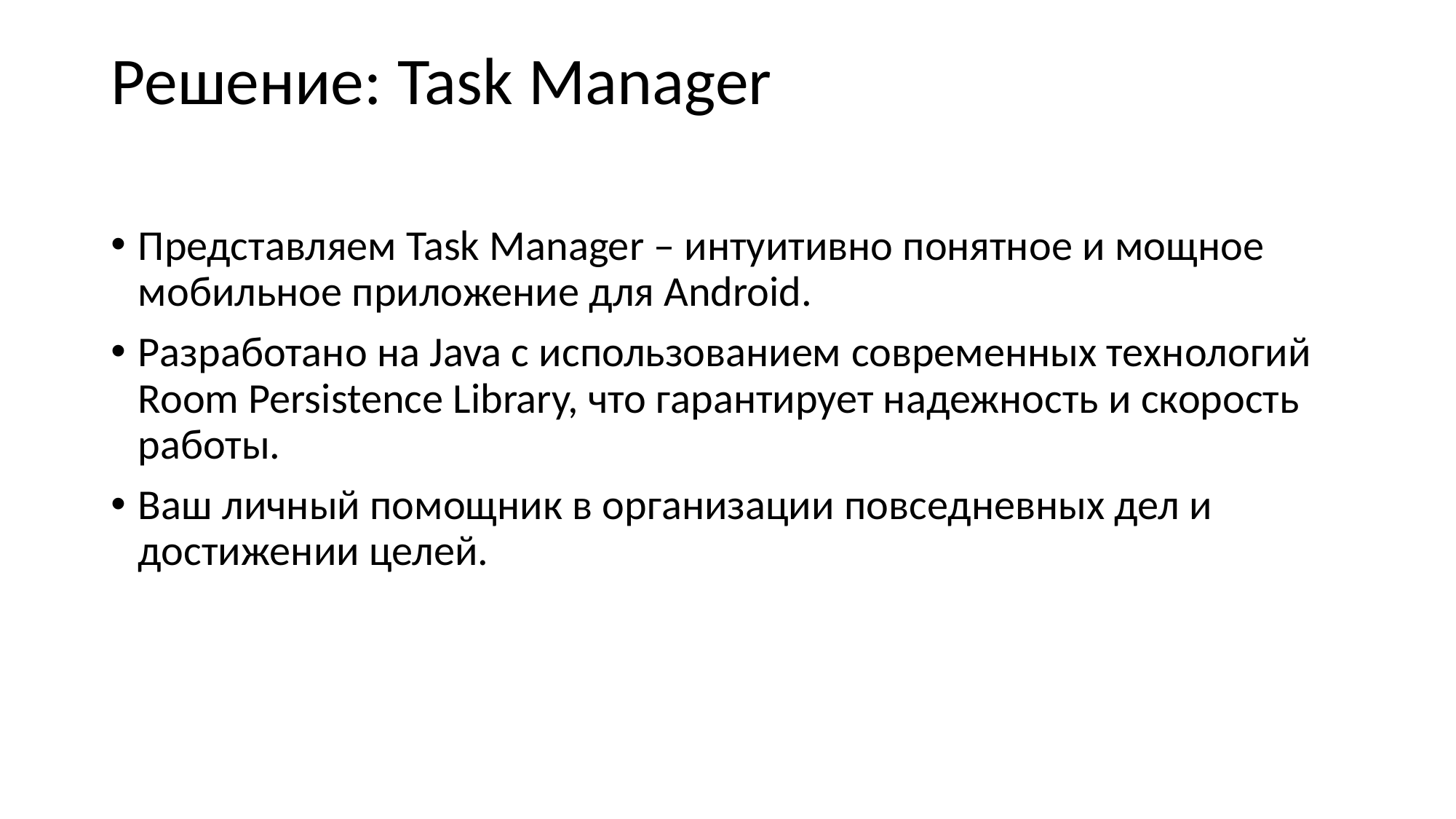

# Решение: Task Manager
Представляем Task Manager – интуитивно понятное и мощное мобильное приложение для Android.
Разработано на Java с использованием современных технологий Room Persistence Library, что гарантирует надежность и скорость работы.
Ваш личный помощник в организации повседневных дел и достижении целей.